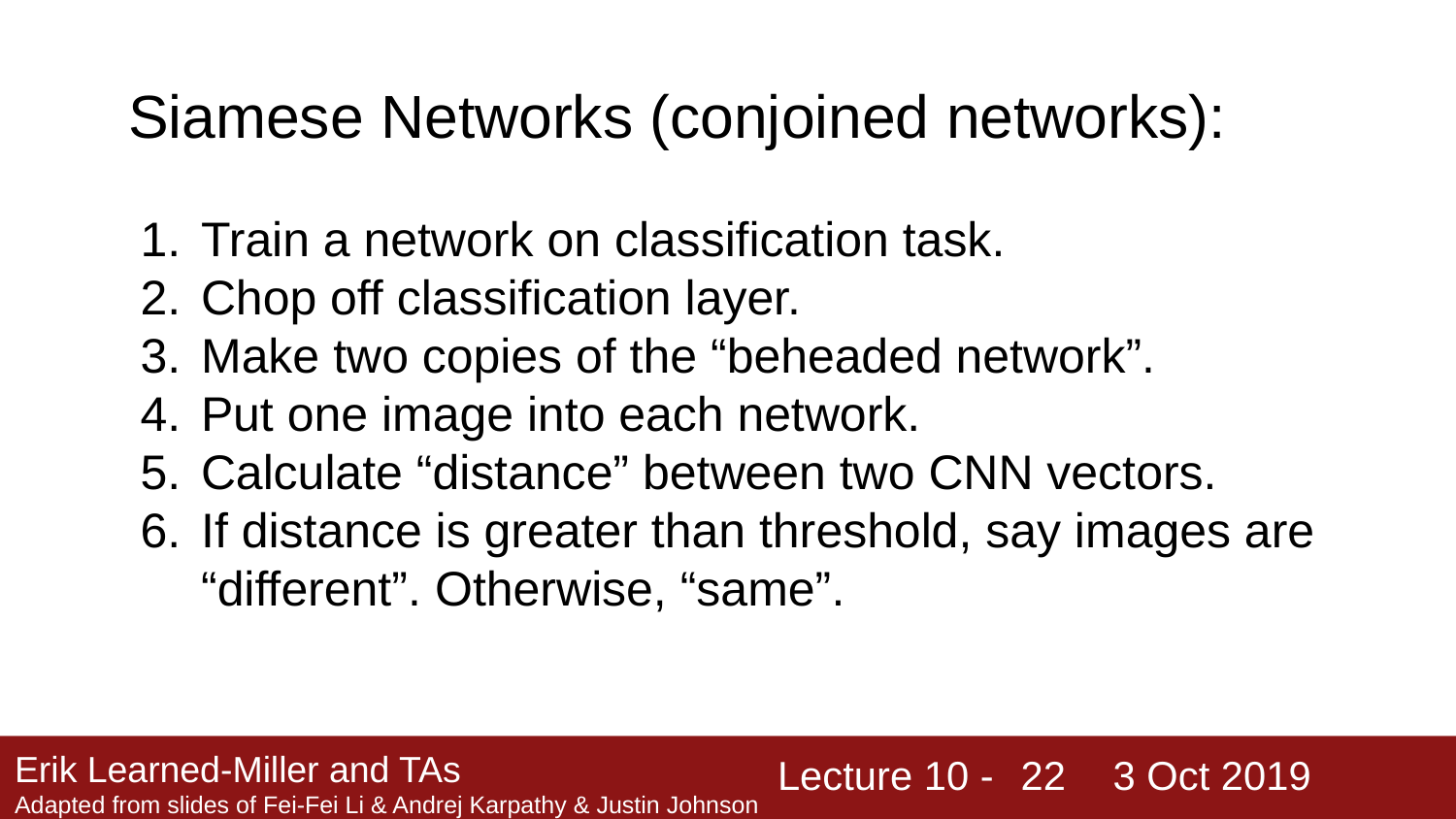

Siamese Networks (conjoined networks):

Train a network on classification task.
Chop off classification layer.
Make two copies of the “beheaded network”.
Put one image into each network.
Calculate “distance” between two CNN vectors.
If distance is greater than threshold, say images are “different”. Otherwise, “same”.
22